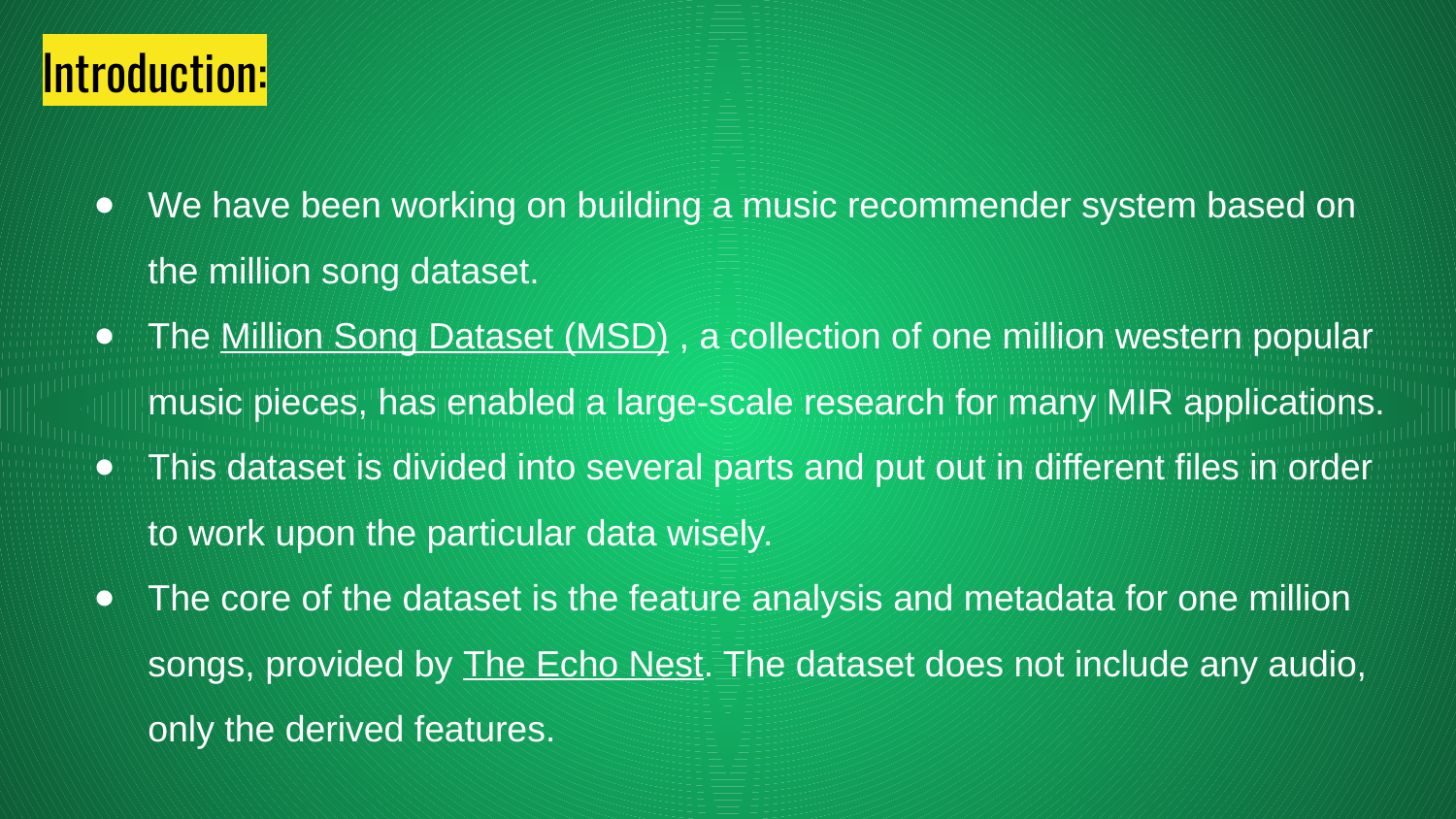

Introduction:
We have been working on building a music recommender system based on the million song dataset.
The Million Song Dataset (MSD) , a collection of one million western popular music pieces, has enabled a large-scale research for many MIR applications.
This dataset is divided into several parts and put out in different files in order to work upon the particular data wisely.
The core of the dataset is the feature analysis and metadata for one million songs, provided by The Echo Nest. The dataset does not include any audio, only the derived features.